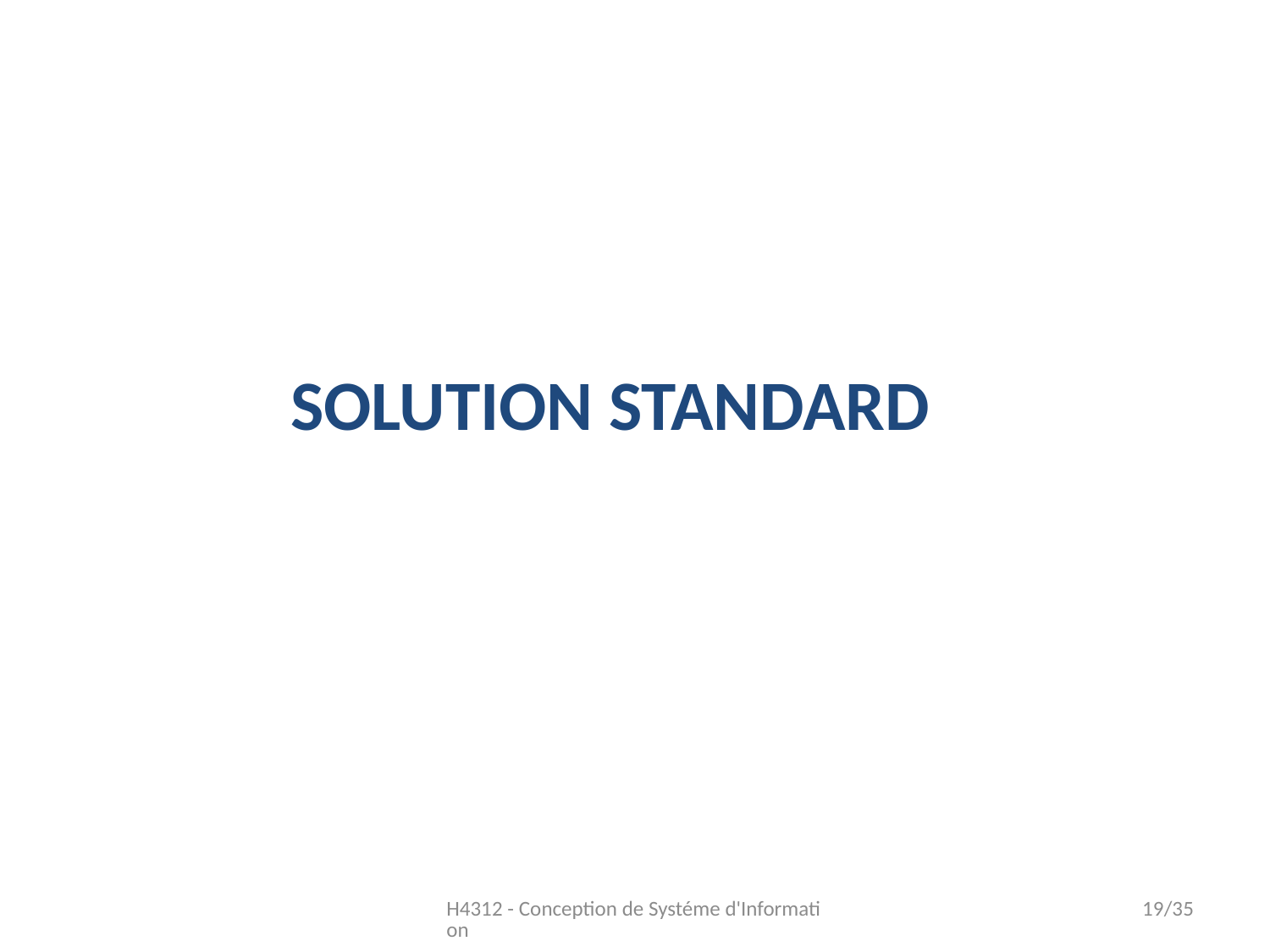

SOLUTION STANDARD

H4312 - Conception de Systéme d'Information
19/35